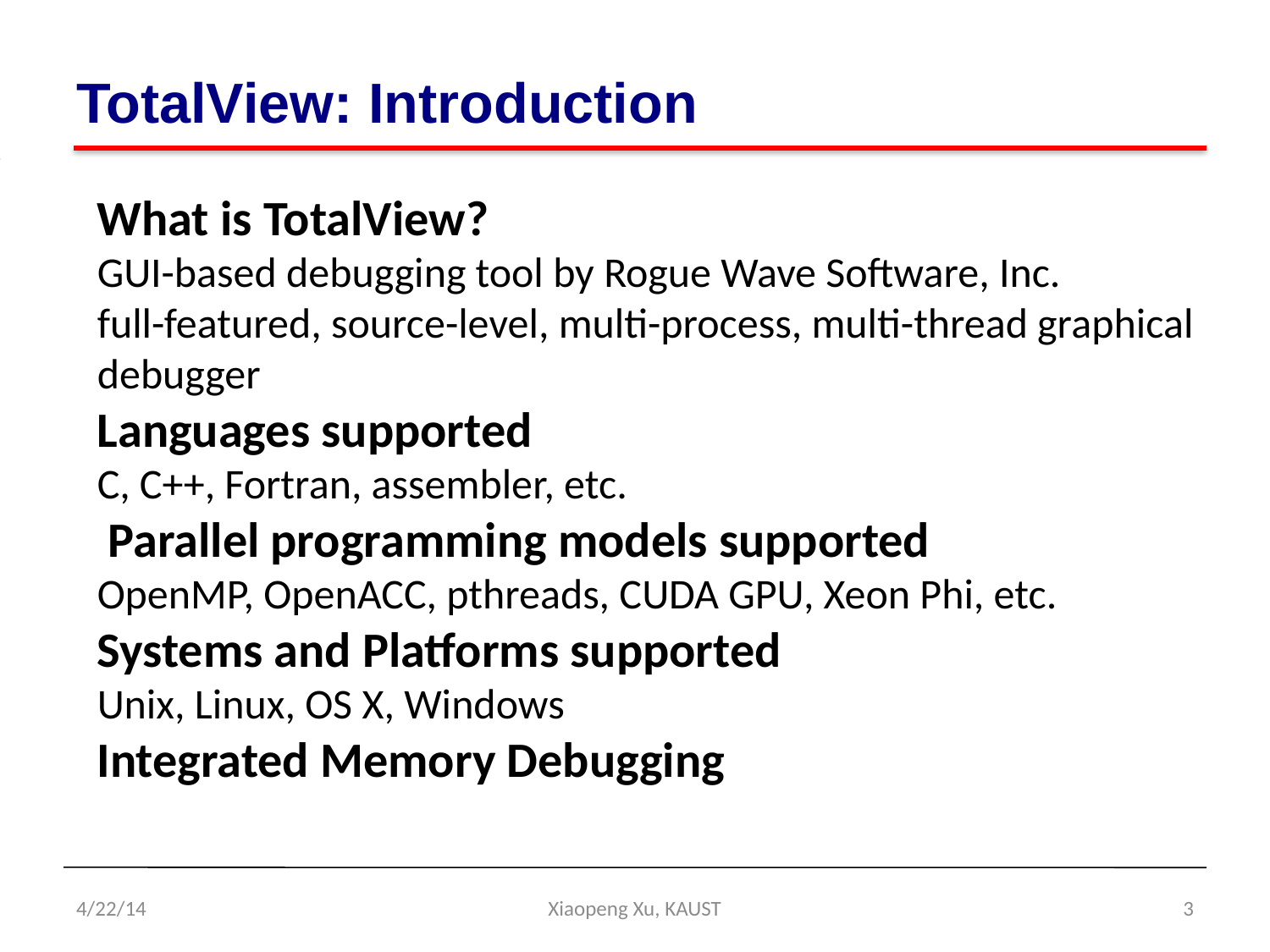

# TotalView: Introduction
What is TotalView?
GUI-based debugging tool by Rogue Wave Software, Inc.
full-featured, source-level, multi-process, multi-thread graphical debugger
Languages supported
C, C++, Fortran, assembler, etc.
 Parallel programming models supported
OpenMP, OpenACC, pthreads, CUDA GPU, Xeon Phi, etc.
Systems and Platforms supported
Unix, Linux, OS X, Windows
Integrated Memory Debugging
4/22/14
Xiaopeng Xu, KAUST
3